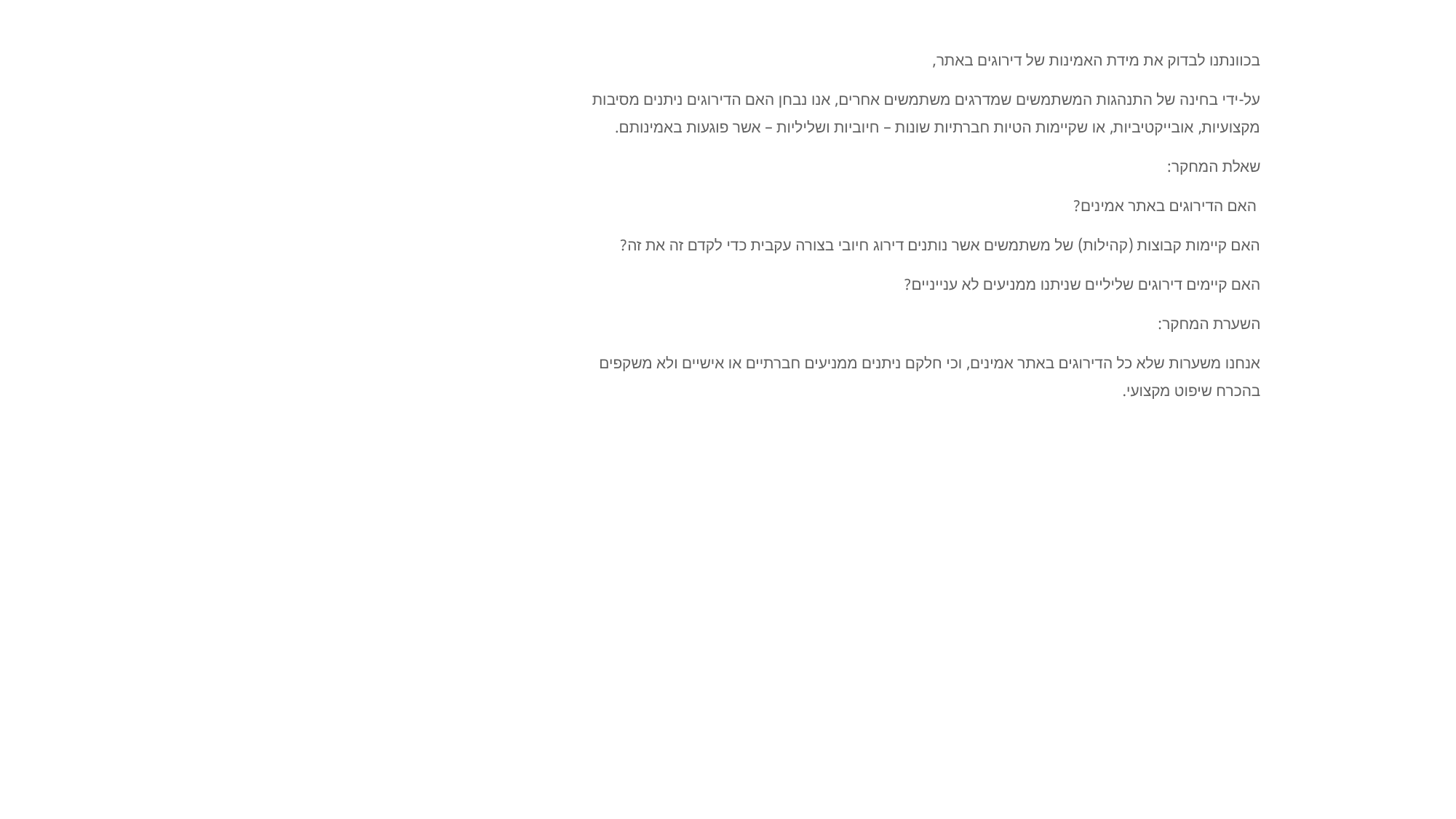

בכוונתנו לבדוק את מידת האמינות של דירוגים באתר,
על-ידי בחינה של התנהגות המשתמשים שמדרגים משתמשים אחרים, אנו נבחן האם הדירוגים ניתנים מסיבות מקצועיות, אובייקטיביות, או שקיימות הטיות חברתיות שונות – חיוביות ושליליות – אשר פוגעות באמינותם.
שאלת המחקר:
 האם הדירוגים באתר אמינים?
האם קיימות קבוצות (קהילות) של משתמשים אשר נותנים דירוג חיובי בצורה עקבית כדי לקדם זה את זה?
האם קיימים דירוגים שליליים שניתנו ממניעים לא ענייניים?
השערת המחקר:
אנחנו משערות שלא כל הדירוגים באתר אמינים, וכי חלקם ניתנים ממניעים חברתיים או אישיים ולא משקפים בהכרח שיפוט מקצועי.